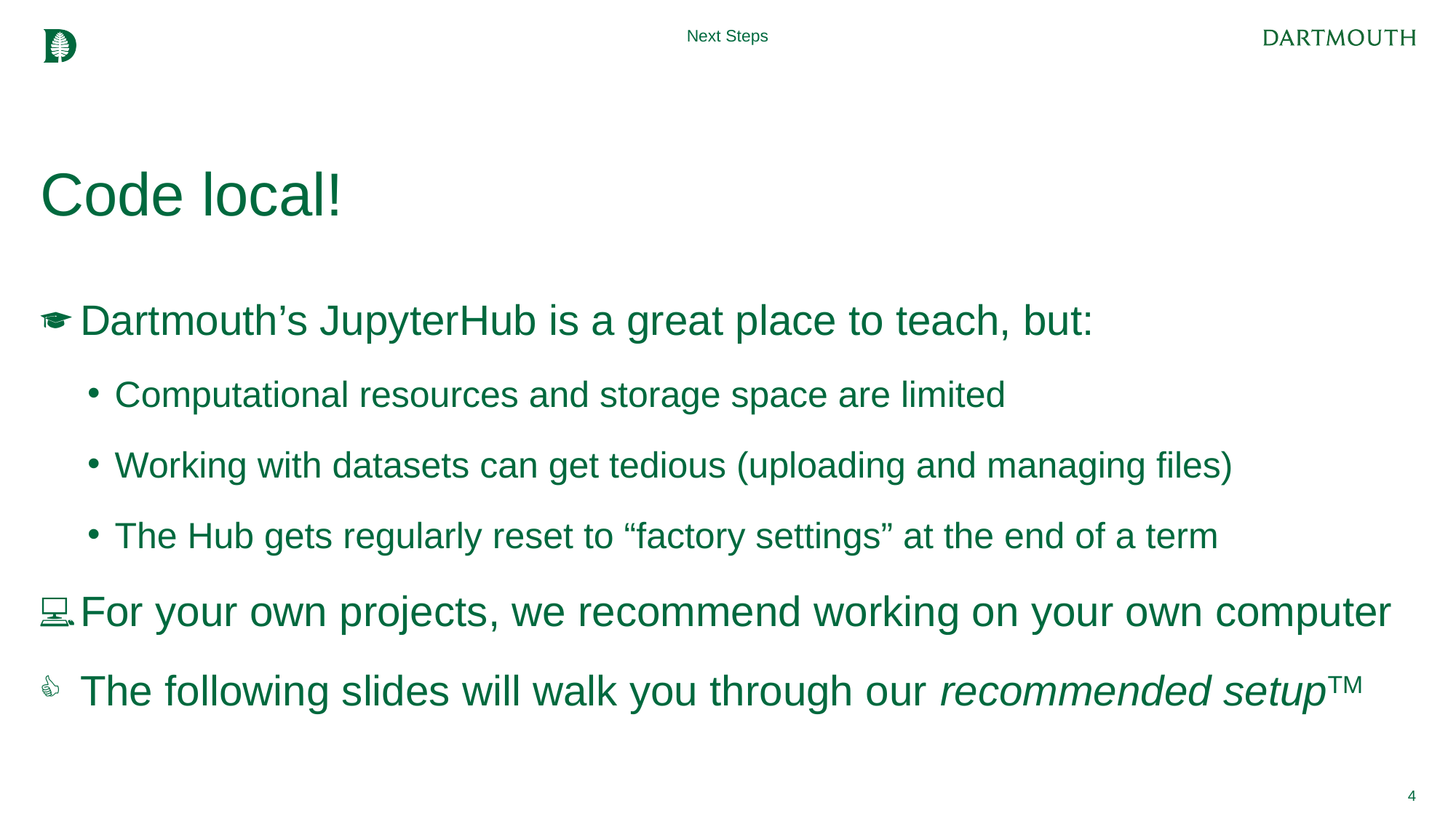

Next Steps
# Code local!
Dartmouth’s JupyterHub is a great place to teach, but:
Computational resources and storage space are limited
Working with datasets can get tedious (uploading and managing files)
The Hub gets regularly reset to “factory settings” at the end of a term
For your own projects, we recommend working on your own computer
The following slides will walk you through our recommended setupTM
4